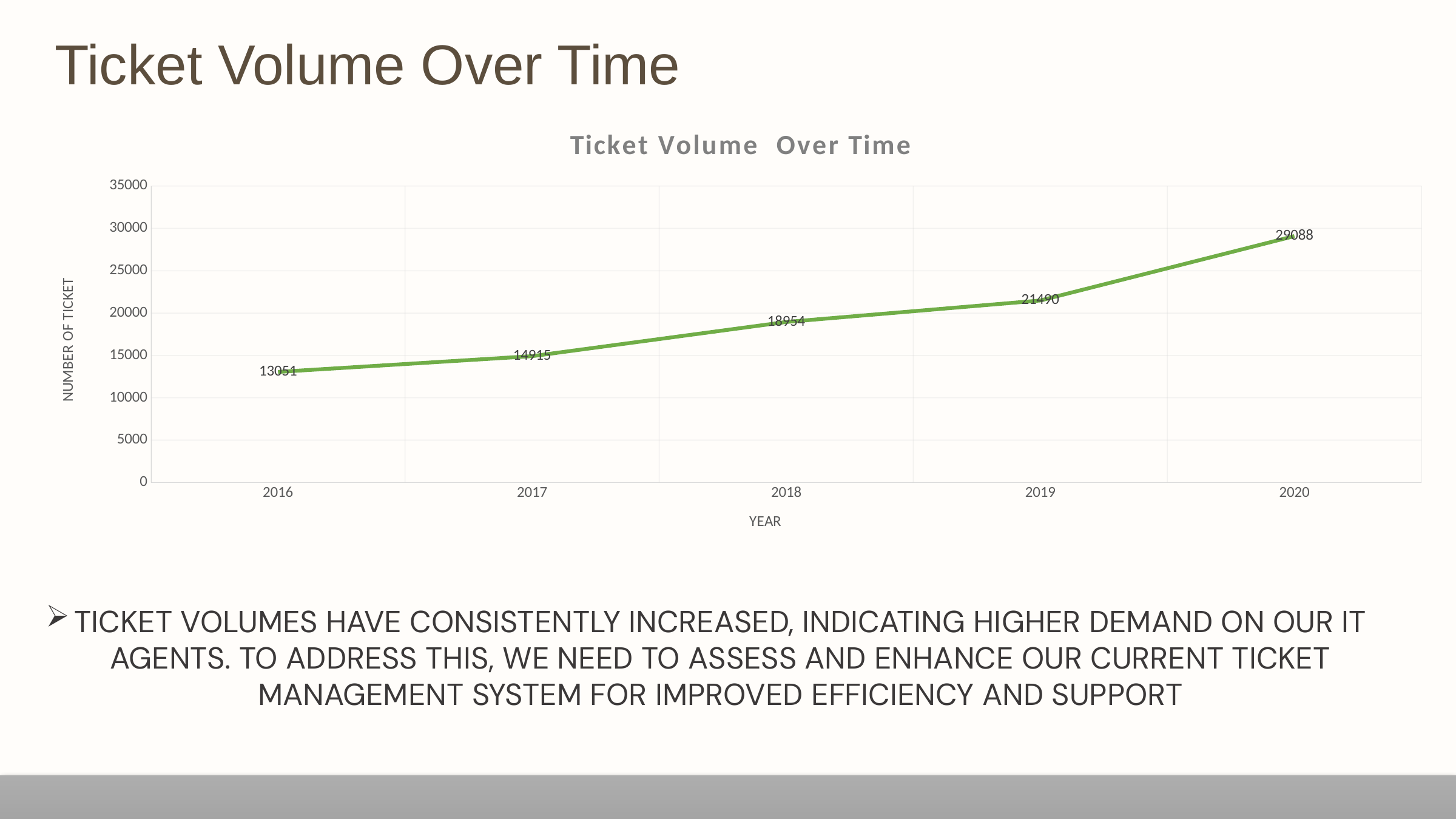

Ticket Volume Over Time

### Chart: Ticket Volume  Over Time

| Category | Total |
|---|---|
| 2016 | 13051.0 |
| 2017 | 14915.0 |
| 2018 | 18954.0 |
| 2019 | 21490.0 |
| 2020 | 29088.0 |
TICKET VOLUMES HAVE CONSISTENTLY INCREASED, INDICATING HIGHER DEMAND ON OUR IT AGENTS. TO ADDRESS THIS, WE NEED TO ASSESS AND ENHANCE OUR CURRENT TICKET MANAGEMENT SYSTEM FOR IMPROVED EFFICIENCY AND SUPPORT